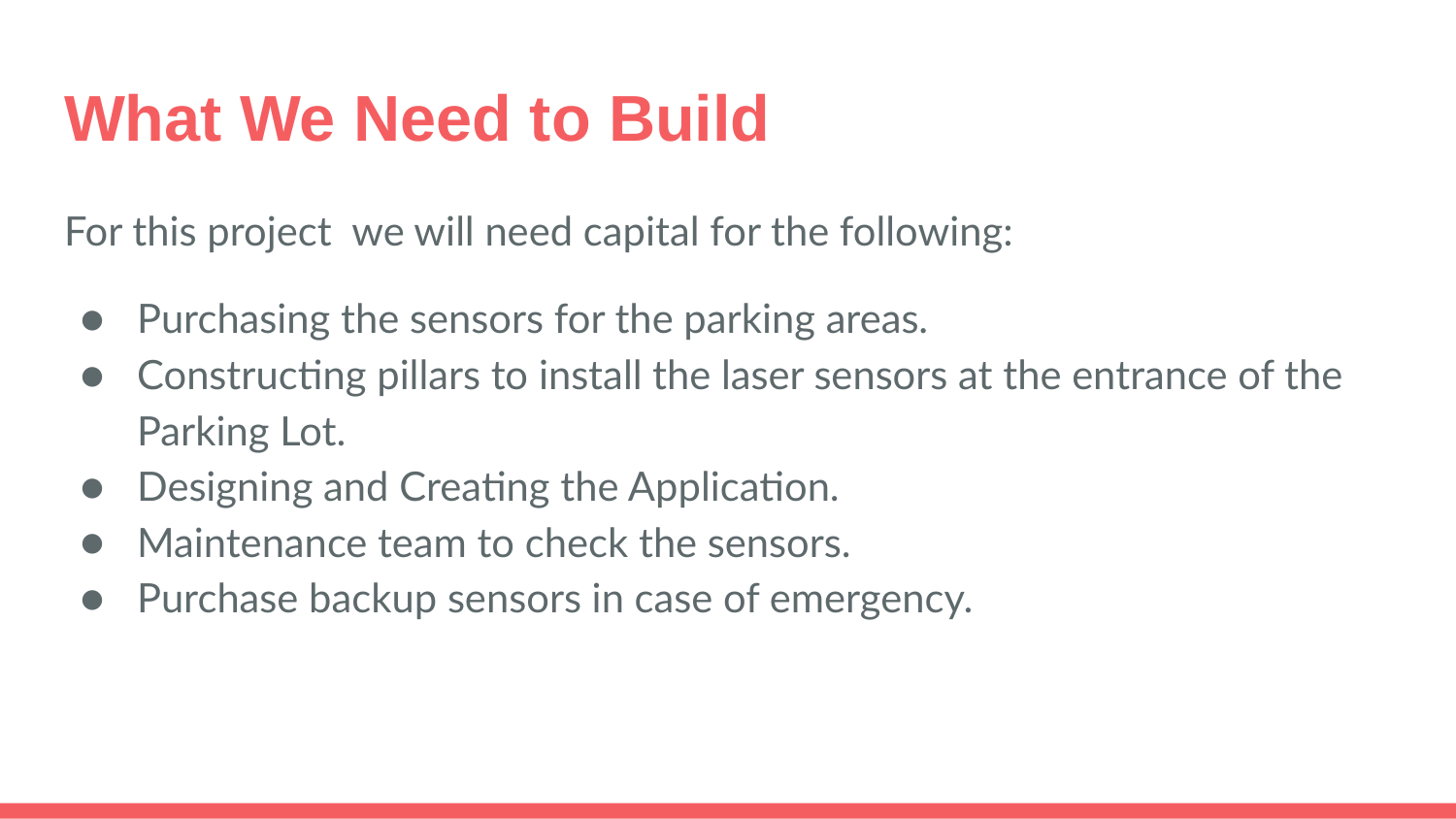

# What We Need to Build
For this project  we will need capital for the following:
Purchasing the sensors for the parking areas.
Constructing pillars to install the laser sensors at the entrance of the Parking Lot.
Designing and Creating the Application.
Maintenance team to check the sensors.
Purchase backup sensors in case of emergency.